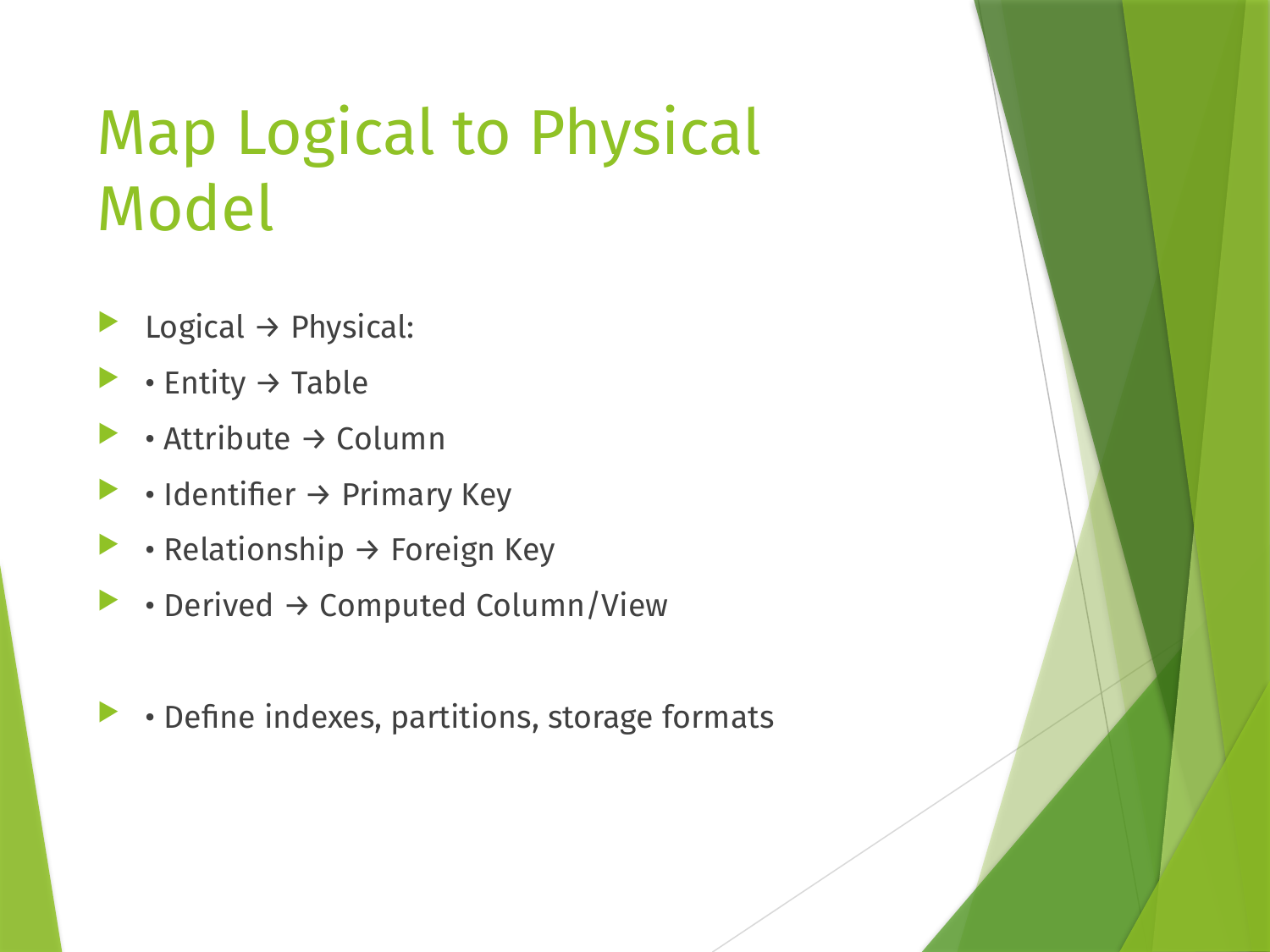

# Map Logical to Physical Model
Logical → Physical:
• Entity → Table
• Attribute → Column
• Identifier → Primary Key
• Relationship → Foreign Key
• Derived → Computed Column/View

• Define indexes, partitions, storage formats